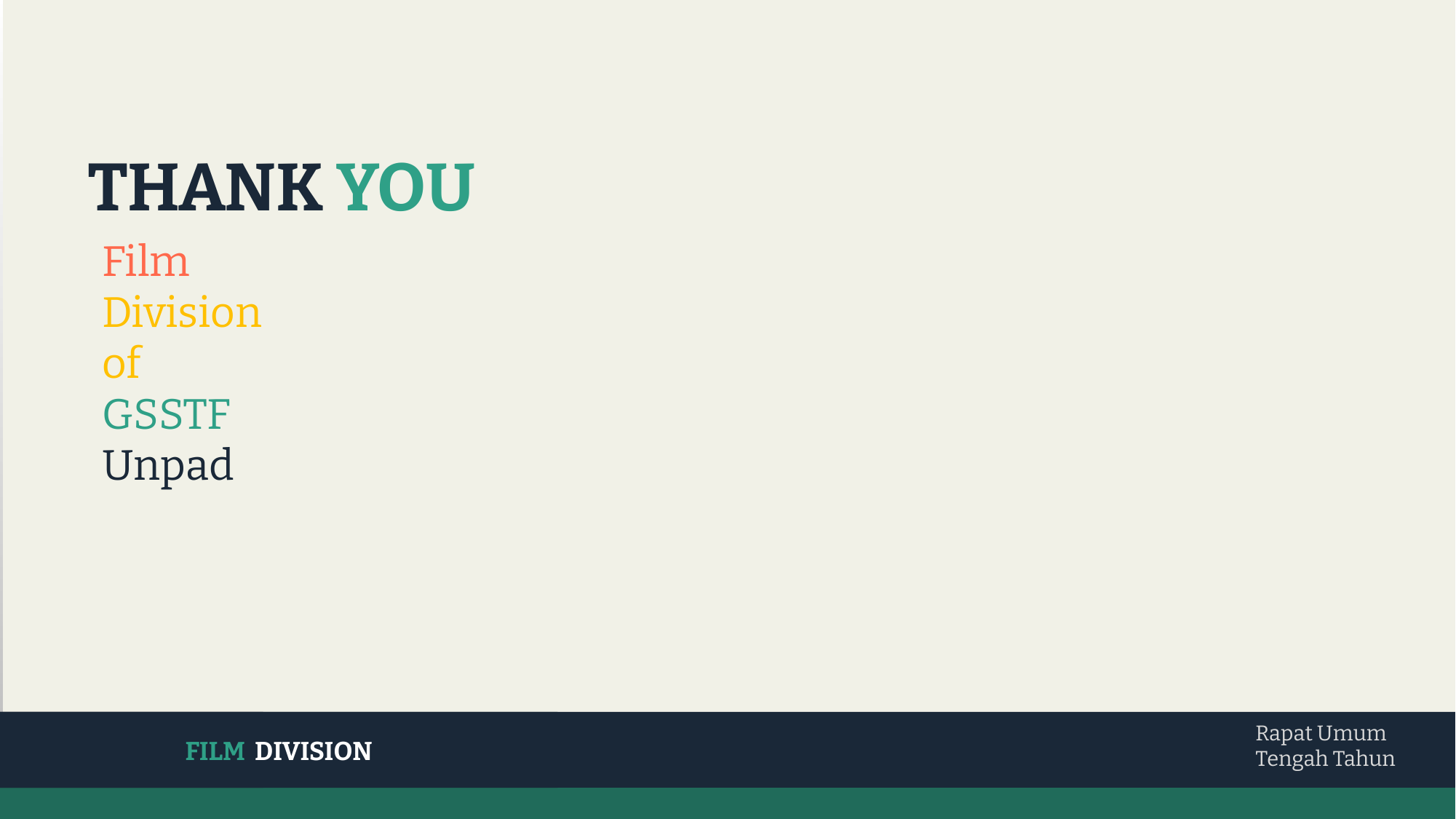

THANK YOU
Film Division of GSSTF Unpad
AGREE TERMOS
FILM  DIVISION

Rapat Umum
Tengah Tahun